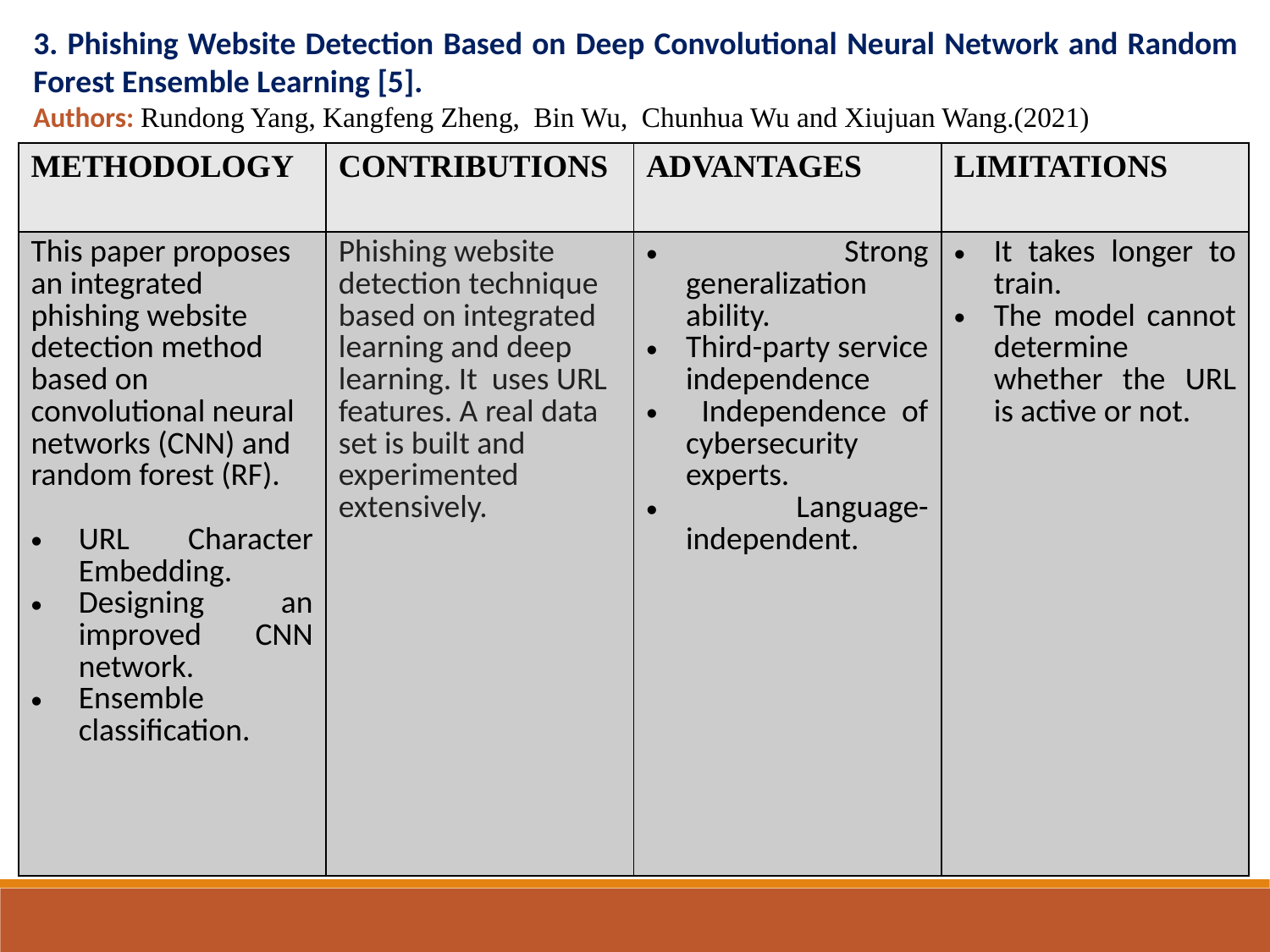

3. Phishing Website Detection Based on Deep Convolutional Neural Network and Random Forest Ensemble Learning [5].
Authors: Rundong Yang, Kangfeng Zheng,  Bin Wu,  Chunhua Wu and Xiujuan Wang.(2021)

| METHODOLOGY | CONTRIBUTIONS | ADVANTAGES | LIMITATIONS |
| --- | --- | --- | --- |
| This paper proposes an integrated phishing website detection method based on convolutional neural networks (CNN) and random forest (RF). URL Character Embedding. Designing an improved CNN network. Ensemble classification. | Phishing website detection technique based on integrated learning and deep learning. It uses URL features. A real data set is built and experimented extensively. | Strong generalization ability. Third-party service independence Independence of cybersecurity experts. Language-independent. | It takes longer to train. The model cannot determine whether the URL is active or not. |